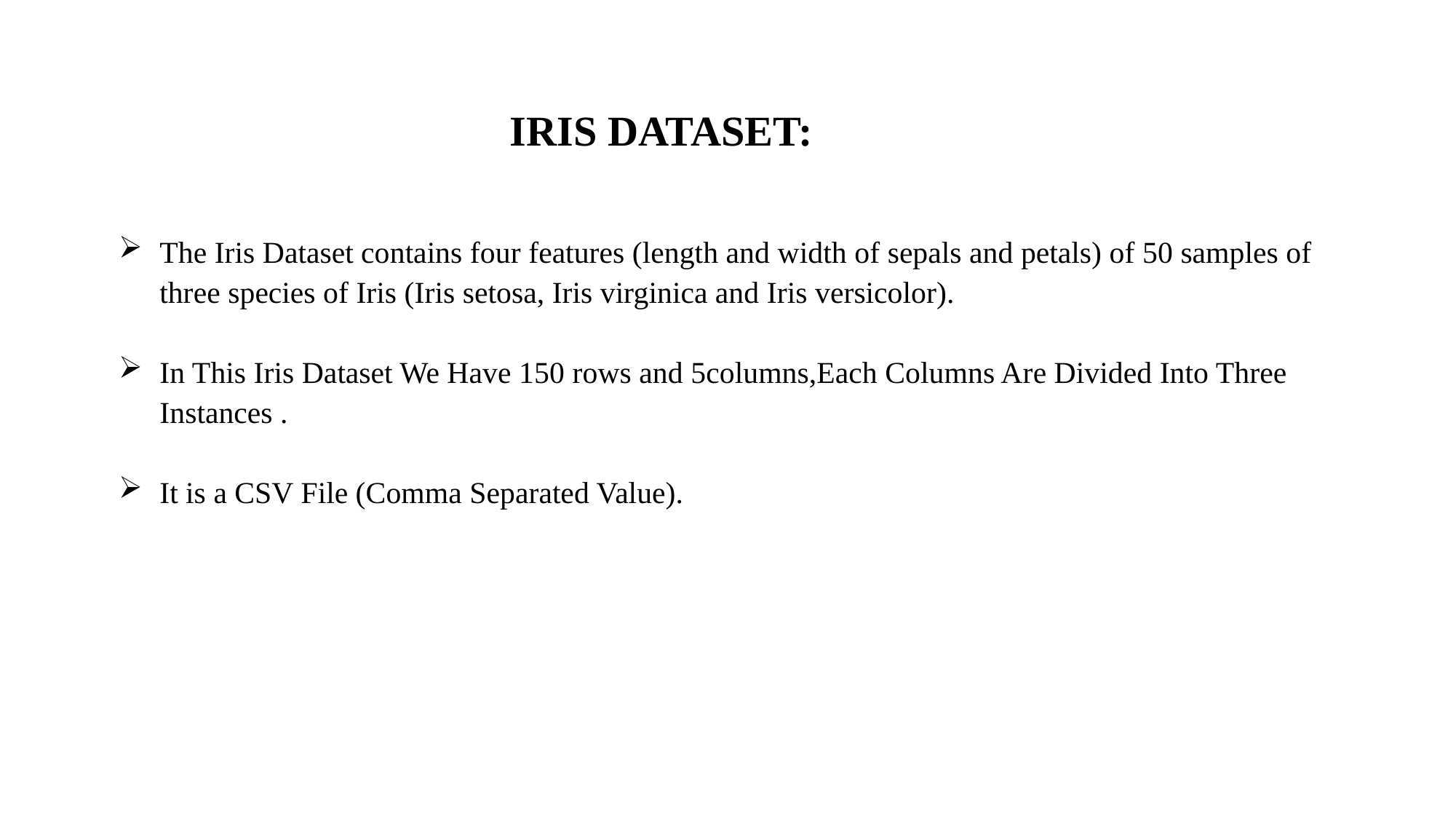

IRIS DATASET:
The Iris Dataset contains four features (length and width of sepals and petals) of 50 samples of three species of Iris (Iris setosa, Iris virginica and Iris versicolor).

In This Iris Dataset We Have 150 rows and 5columns,Each Columns Are Divided Into Three Instances .

It is a CSV File (Comma Separated Value).